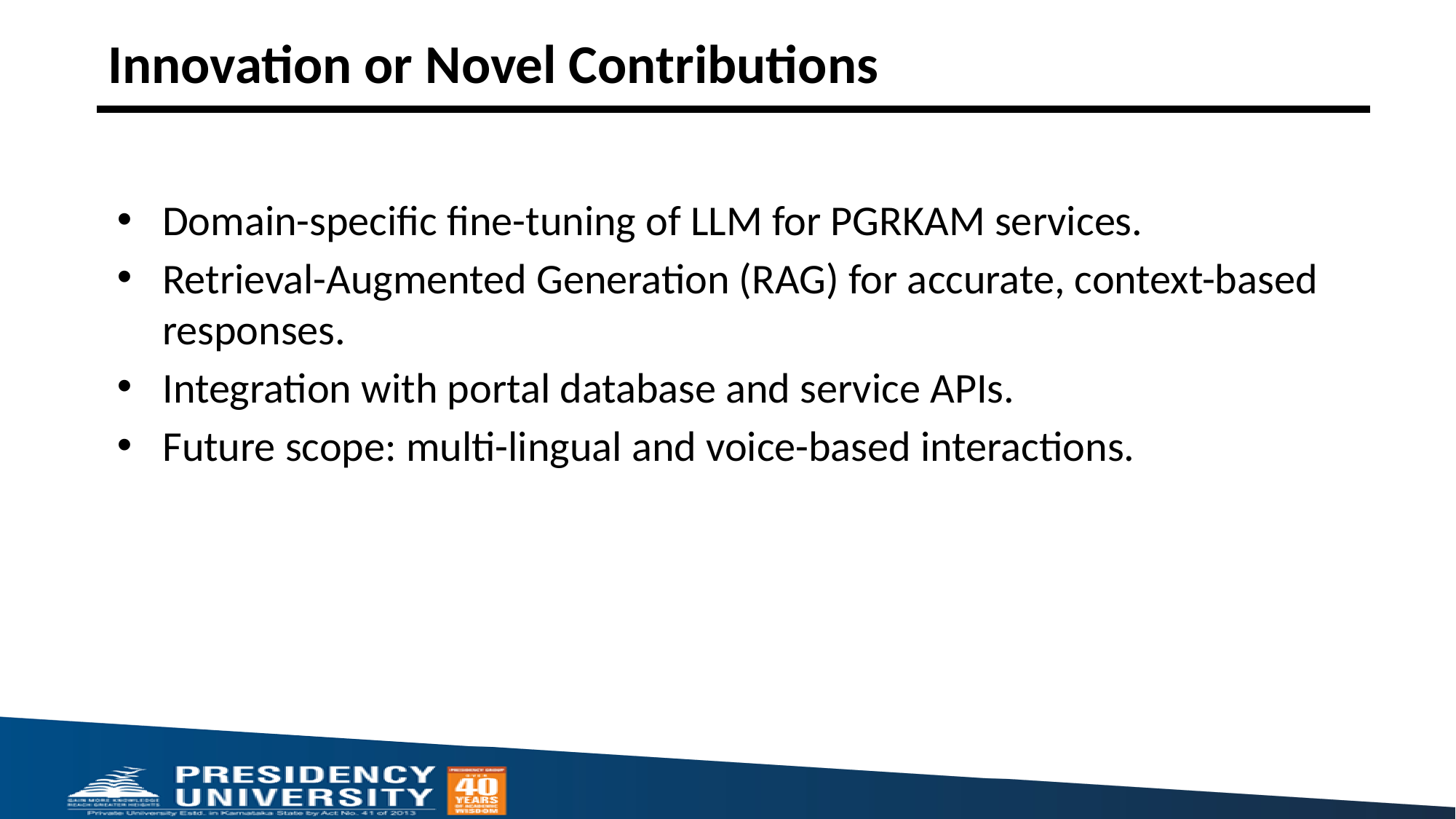

# Innovation or Novel Contributions

Domain-specific fine-tuning of LLM for PGRKAM services.
Retrieval-Augmented Generation (RAG) for accurate, context-based responses.
Integration with portal database and service APIs.
Future scope: multi-lingual and voice-based interactions.